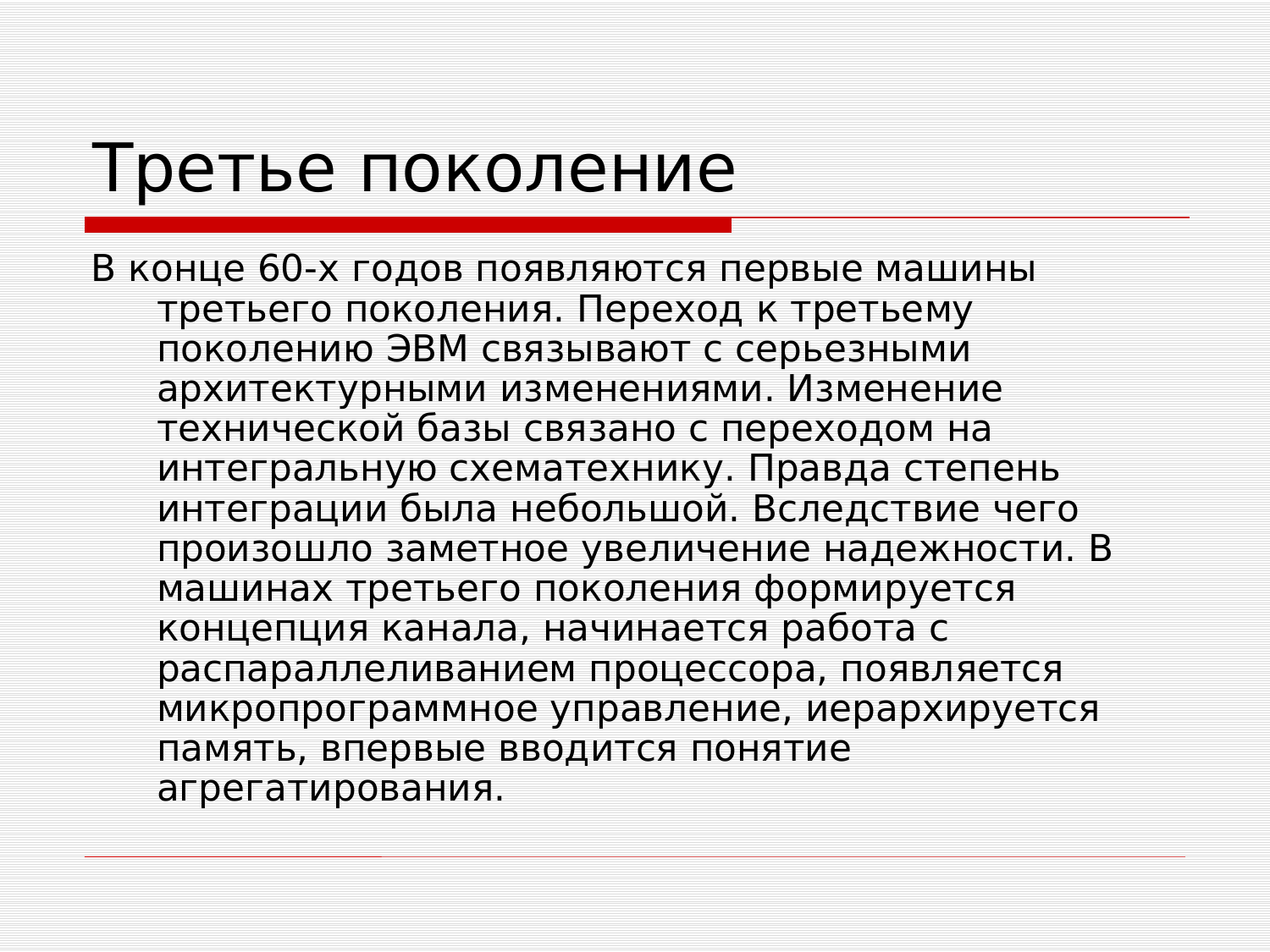

# Третье поколение
В конце 60-х годов появляются первые машины третьего поколения. Переход к третьему поколению ЭВМ связывают с серьезными архитектурными изменениями. Изменение технической базы связано с переходом на интегральную схематехнику. Правда степень интеграции была небольшой. Вследствие чего произошло заметное увеличение надежности. В машинах третьего поколения формируется концепция канала, начинается работа с распараллеливанием процессора, появляется микропрограммное управление, иерархируется память, впервые вводится понятие агрегатирования.